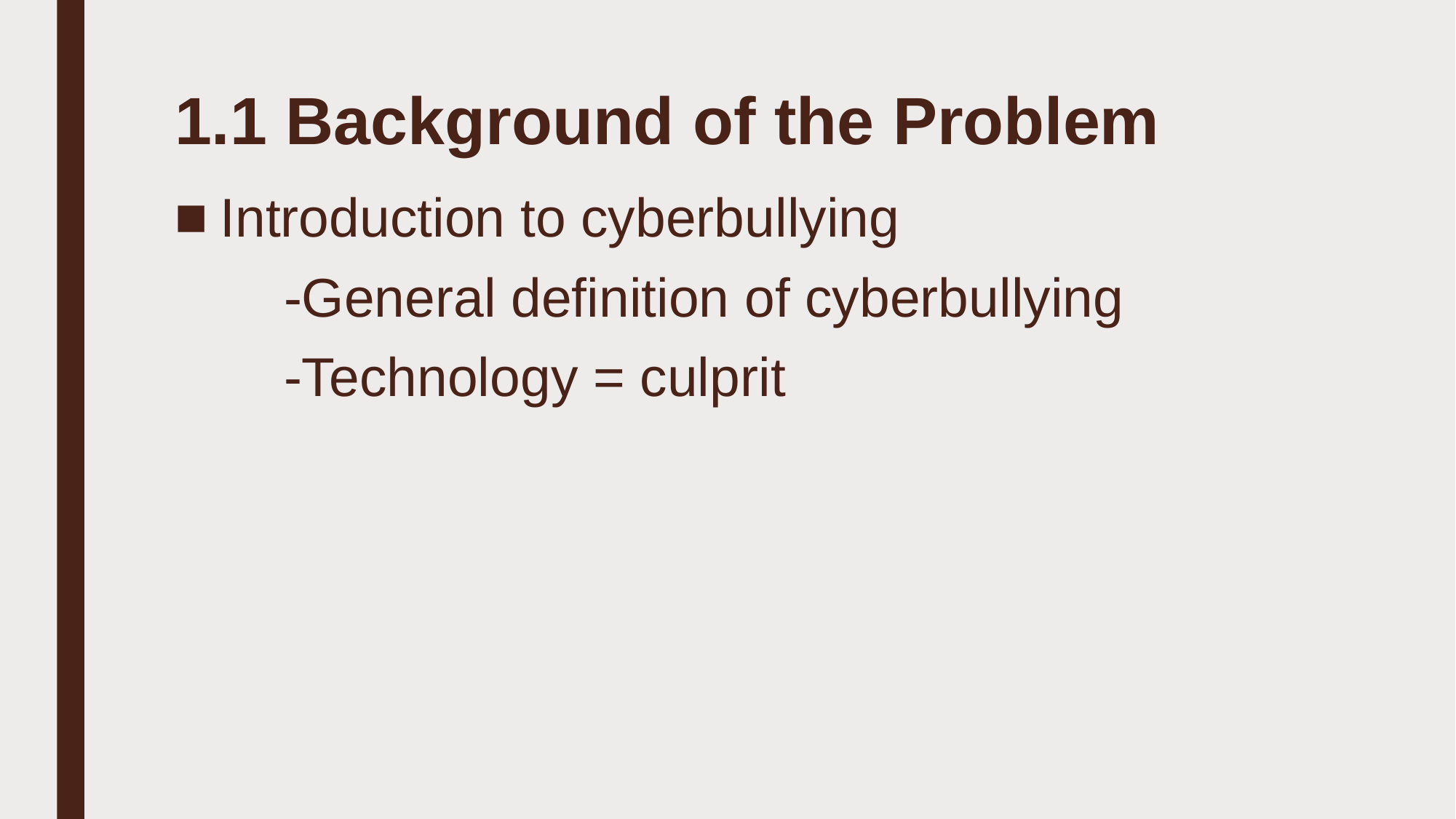

# 1.1 Background of the Problem
Introduction to cyberbullying
	-General definition of cyberbullying
	-Technology = culprit